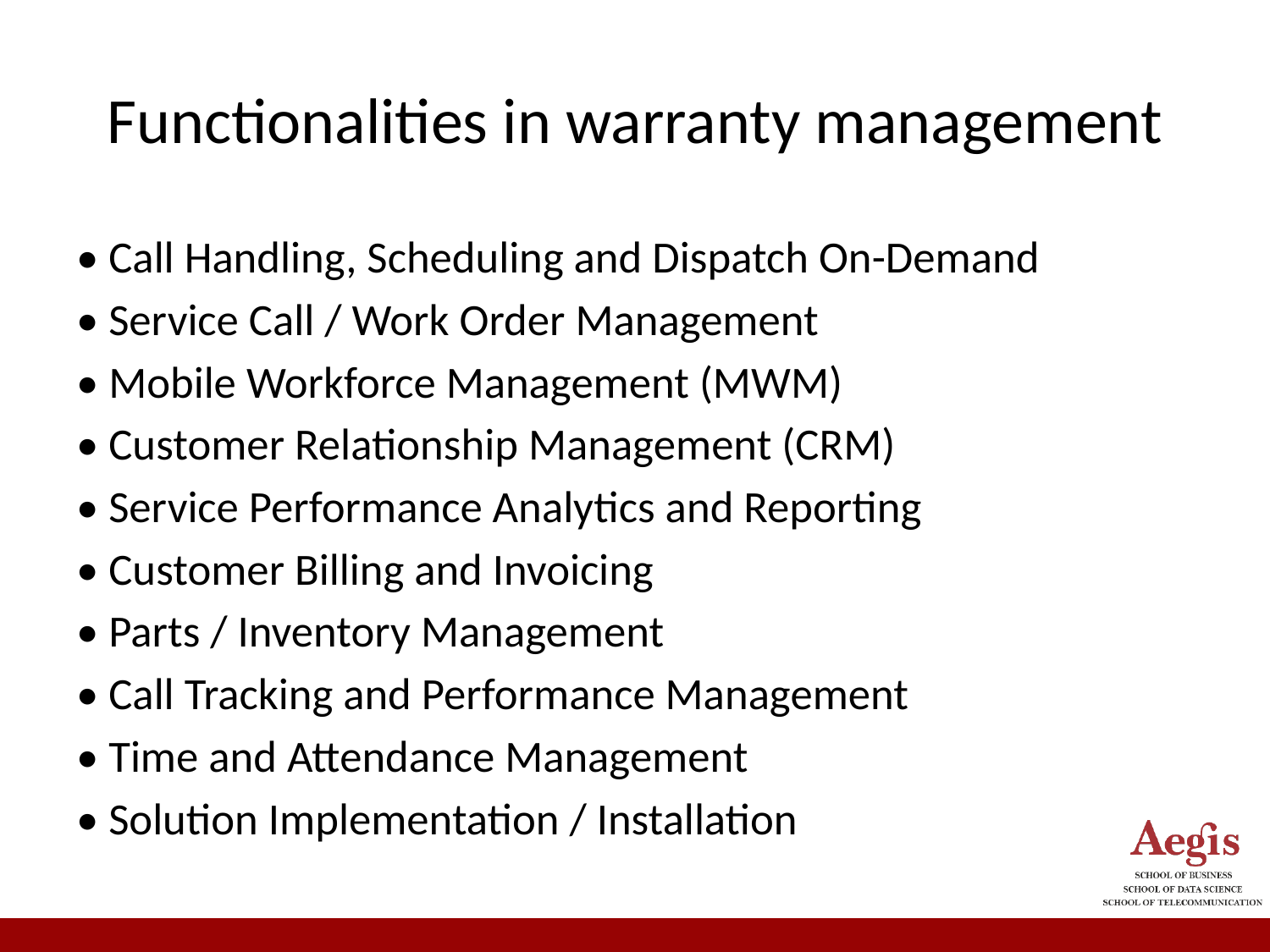

# Functionalities in warranty management
• Call Handling, Scheduling and Dispatch On-Demand
• Service Call / Work Order Management
• Mobile Workforce Management (MWM)
• Customer Relationship Management (CRM)
• Service Performance Analytics and Reporting
• Customer Billing and Invoicing
• Parts / Inventory Management
• Call Tracking and Performance Management
• Time and Attendance Management
• Solution Implementation / Installation